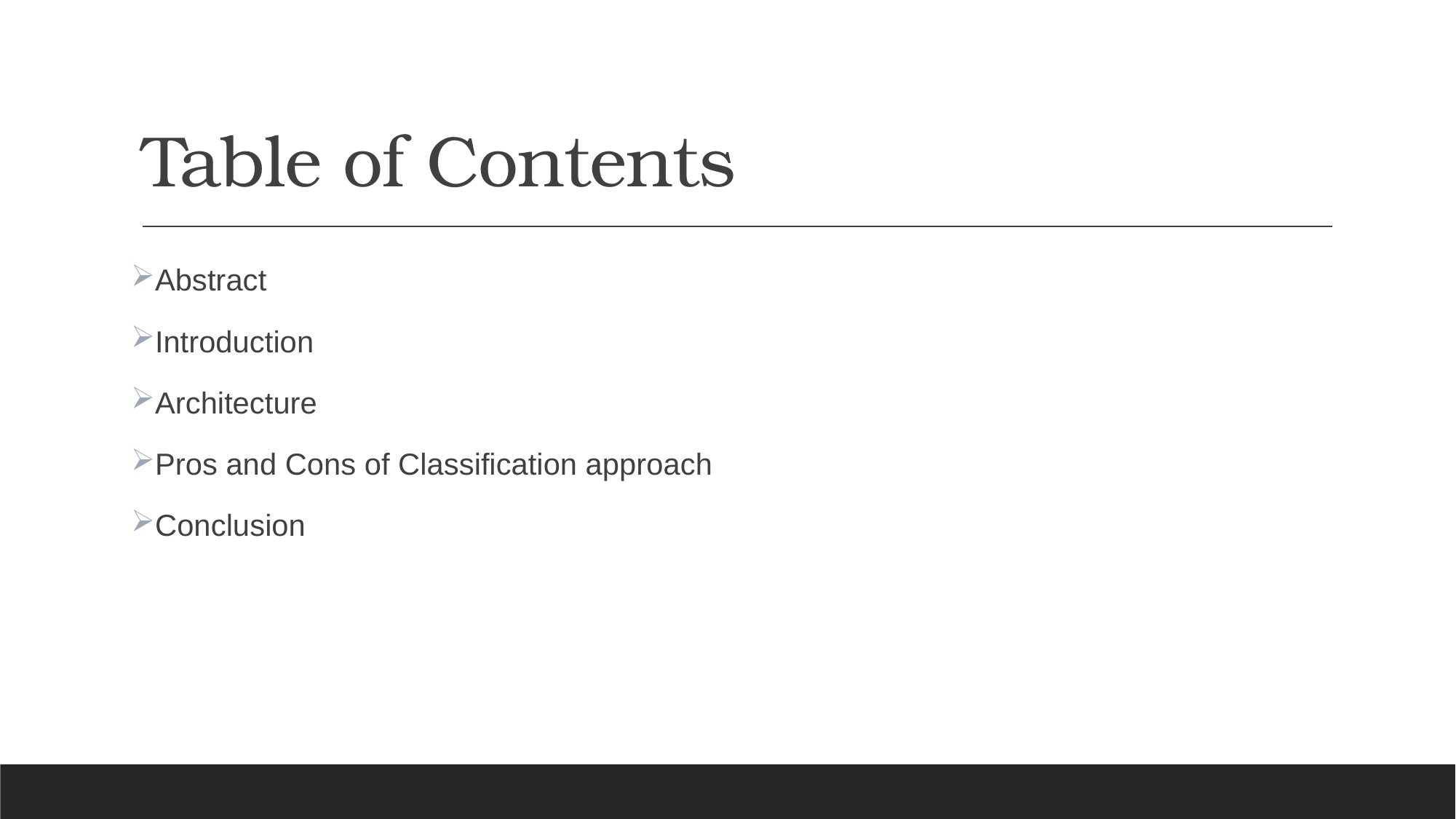

# Table of Contents
Abstract
Introduction
Architecture
Pros and Cons of Classification approach
Conclusion